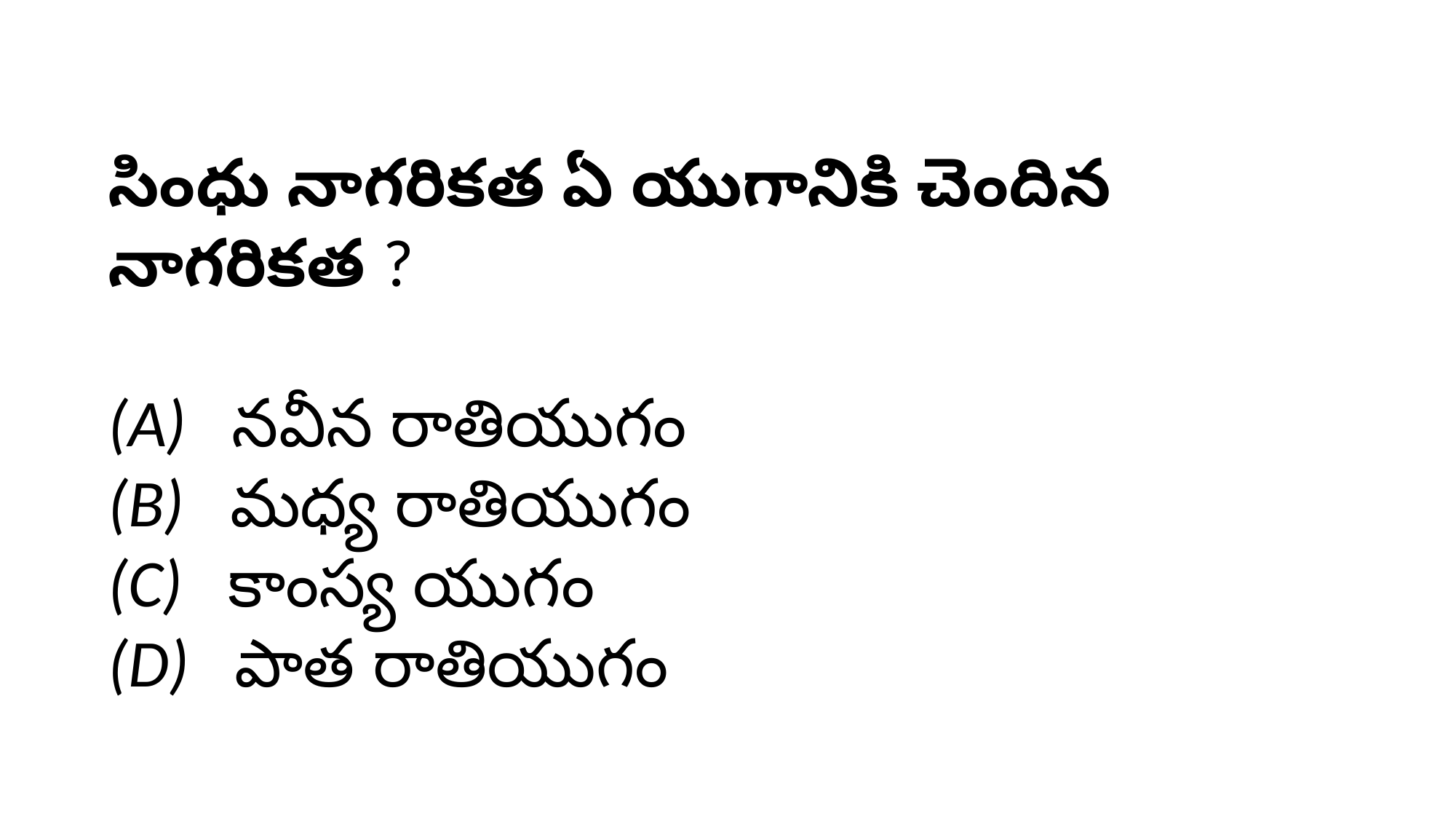

# సింధు నాగరికత ఏ యుగానికి చెందిన నాగరికత ? (A)   నవీన రాతియుగం (B)   మధ్య రాతియుగం (C)   కాంస్య యుగం (D)   పాత రాతియుగం